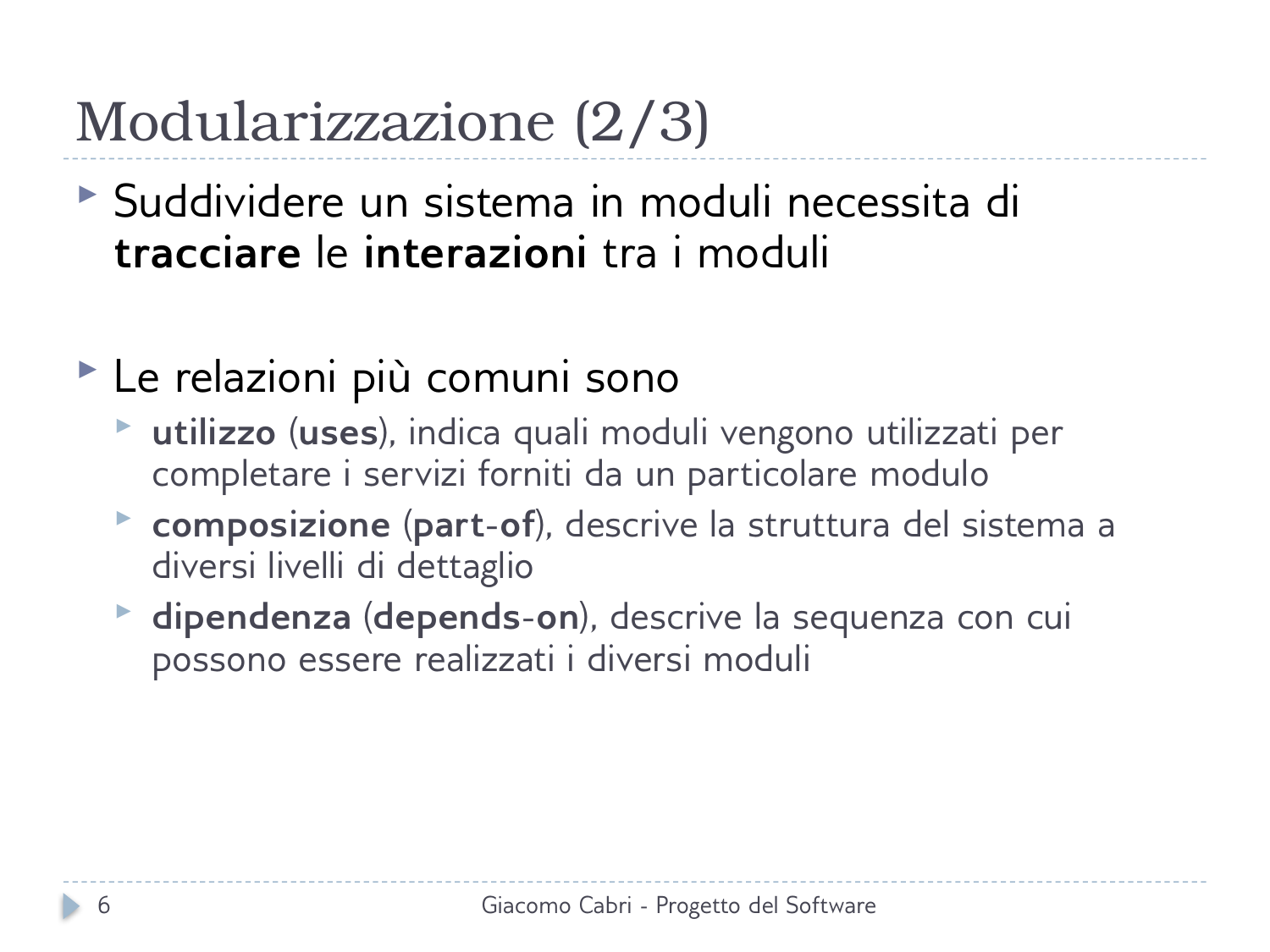

# Modularizzazione (2/3)
Suddividere un sistema in moduli necessita di tracciare le interazioni tra i moduli

Le relazioni più comuni sono
utilizzo (uses), indica quali moduli vengono utilizzati per completare i servizi forniti da un particolare modulo
composizione (part-of), descrive la struttura del sistema a diversi livelli di dettaglio
dipendenza (depends-on), descrive la sequenza con cui possono essere realizzati i diversi moduli
6
Giacomo Cabri - Progetto del Software